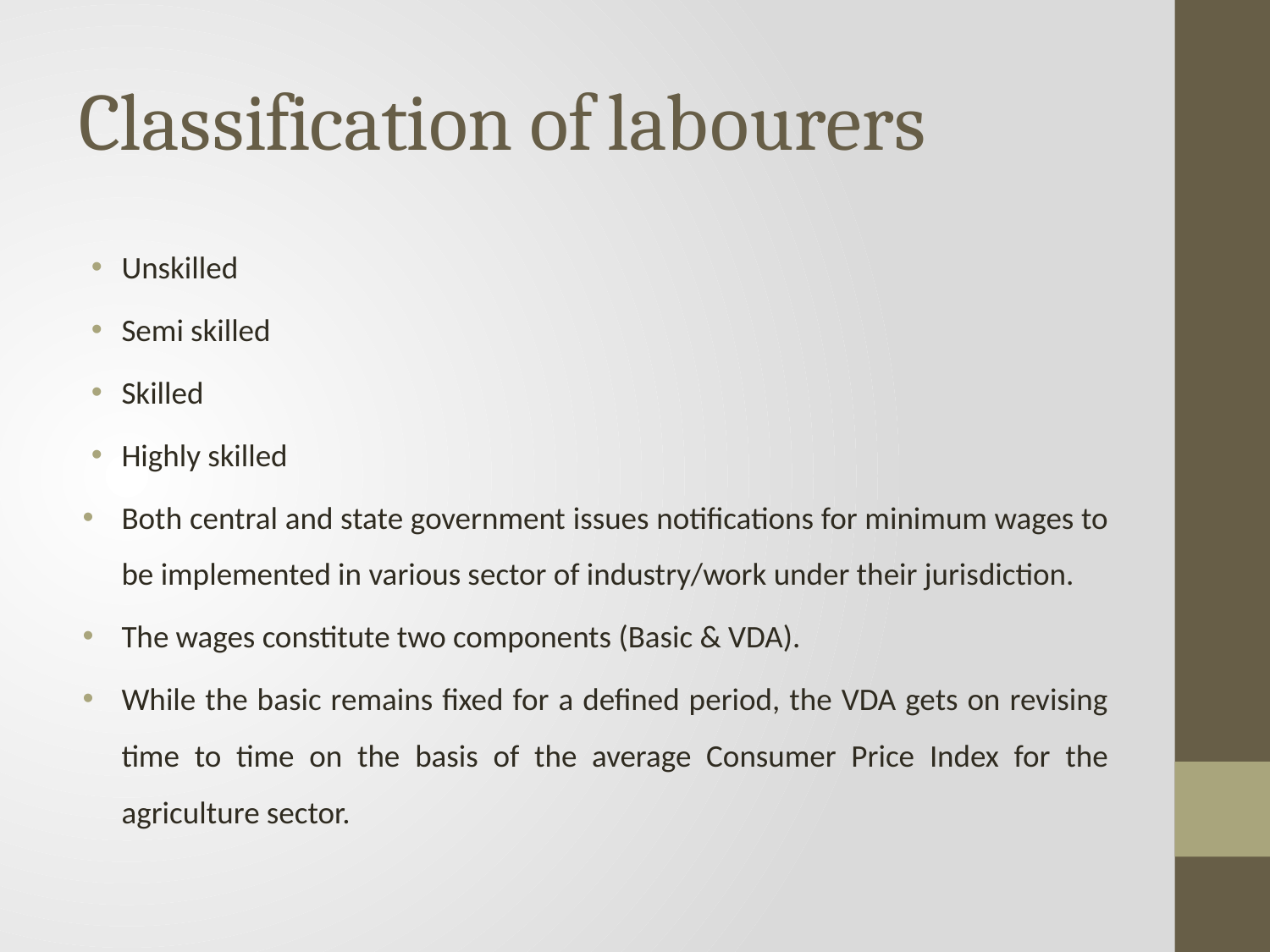

# Classification of labourers
Unskilled
Semi skilled
Skilled
Highly skilled
Both central and state government issues notifications for minimum wages to be implemented in various sector of industry/work under their jurisdiction.
The wages constitute two components (Basic & VDA).
While the basic remains fixed for a defined period, the VDA gets on revising time to time on the basis of the average Consumer Price Index for the agriculture sector.